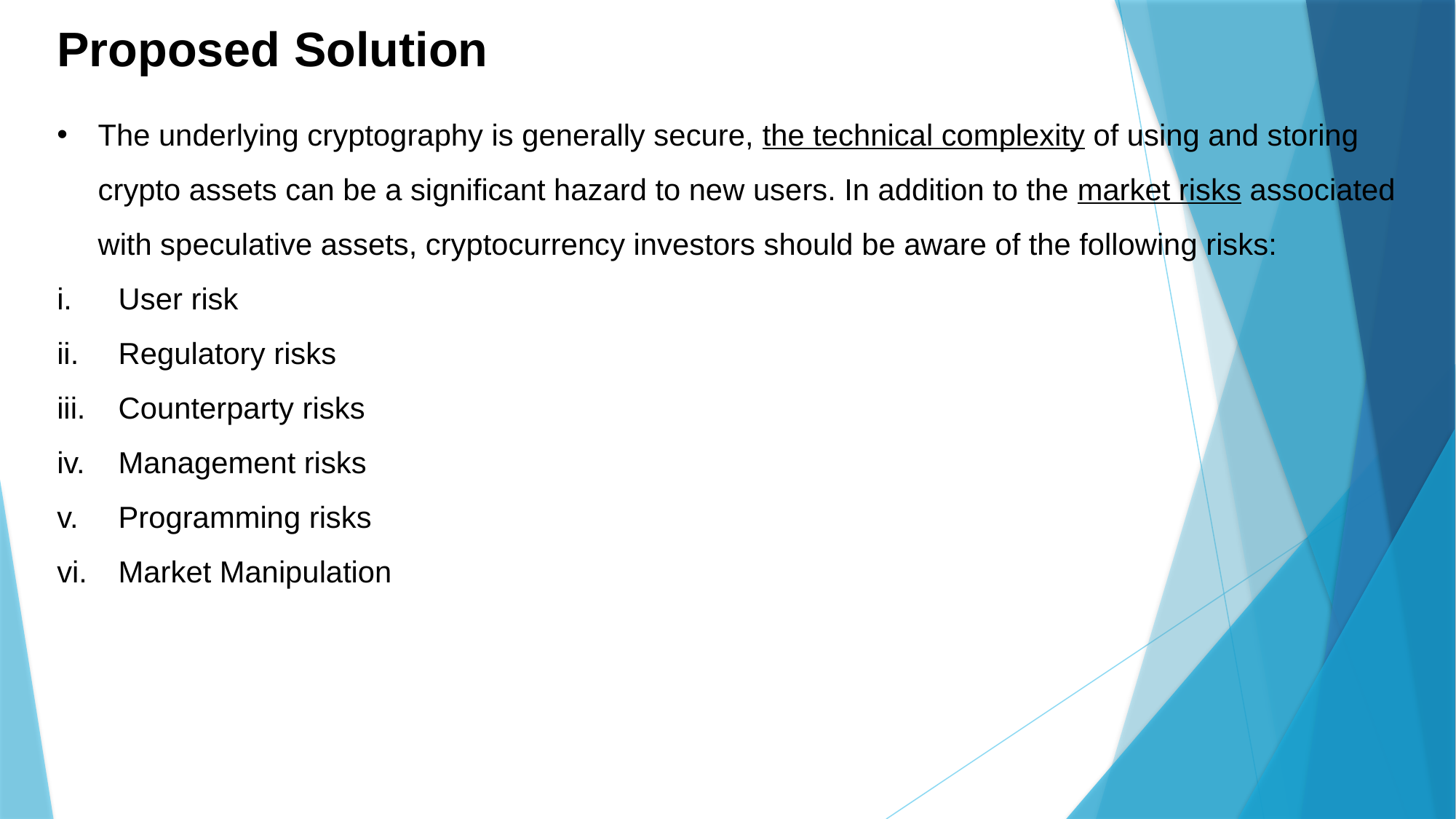

Proposed Solution

The underlying cryptography is generally secure, the technical complexity of using and storing crypto assets can be a significant hazard to new users. In addition to the market risks associated with speculative assets, cryptocurrency investors should be aware of the following risks:
User risk
Regulatory risks
Counterparty risks
Management risks
Programming risks
Market Manipulation